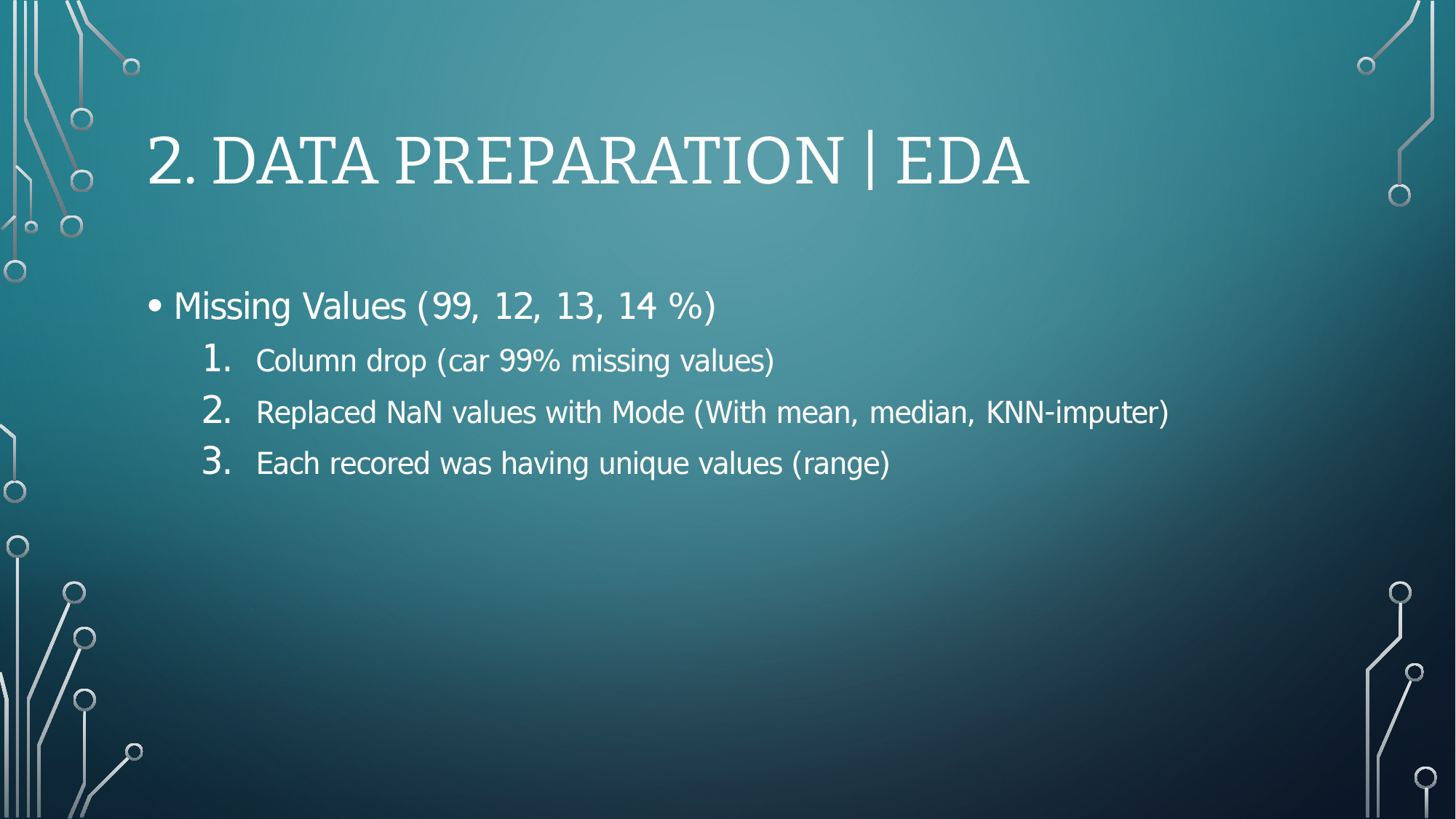

# 2. Data Preparation | EDA
Missing Values (99, 12, 13, 14 %)
Column drop (car 99% missing values)
Replaced NaN values with Mode (With mean, median, KNN-imputer)
Each recored was having unique values (range)